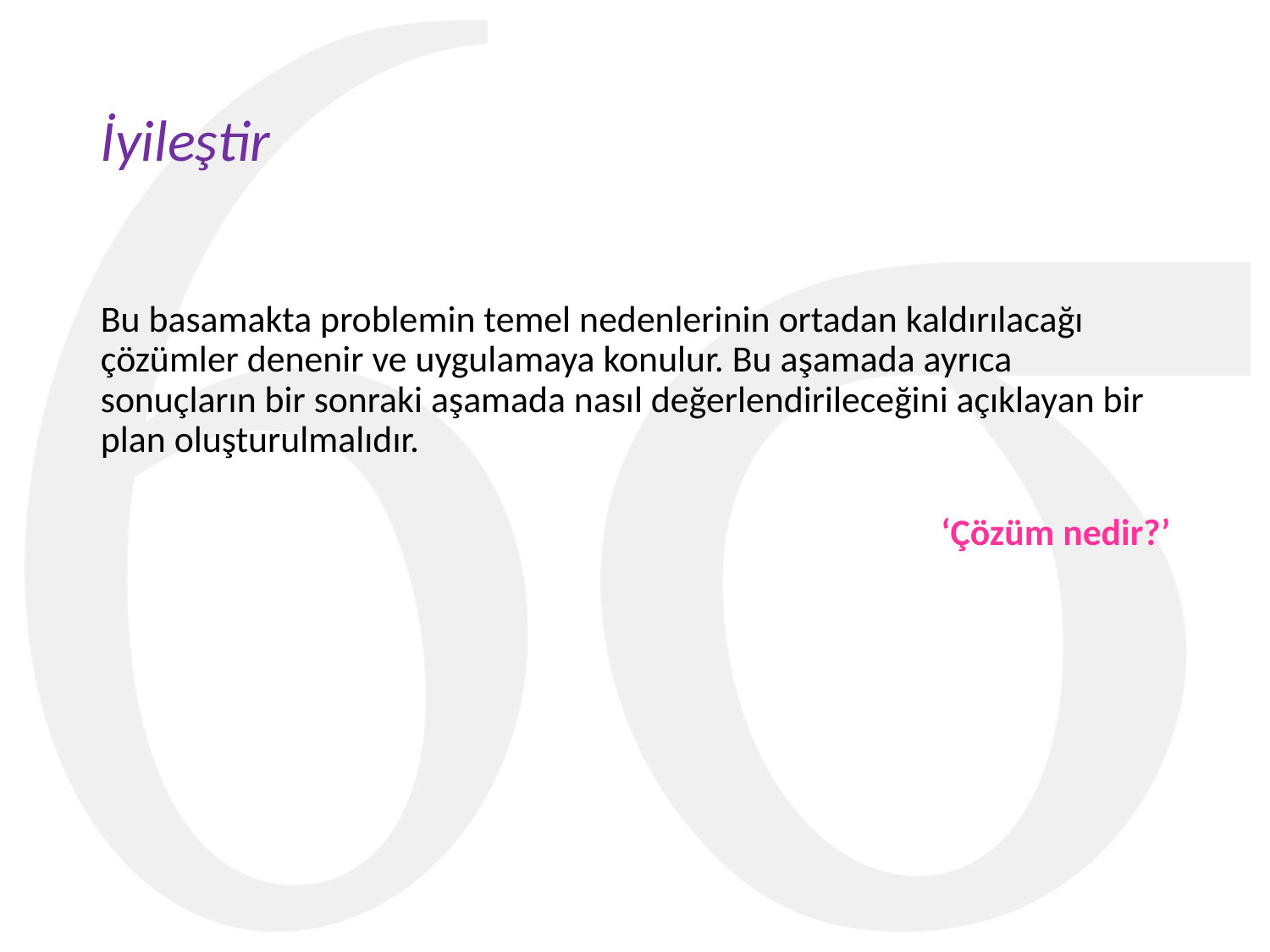

# İyileştir
Bu basamakta problemin temel nedenlerinin ortadan kaldırılacağı çözümler denenir ve uygulamaya konulur. Bu aşamada ayrıca sonuçların bir sonraki aşamada nasıl değerlendirileceğini açıklayan bir plan oluşturulmalıdır.
‘Çözüm nedir?’